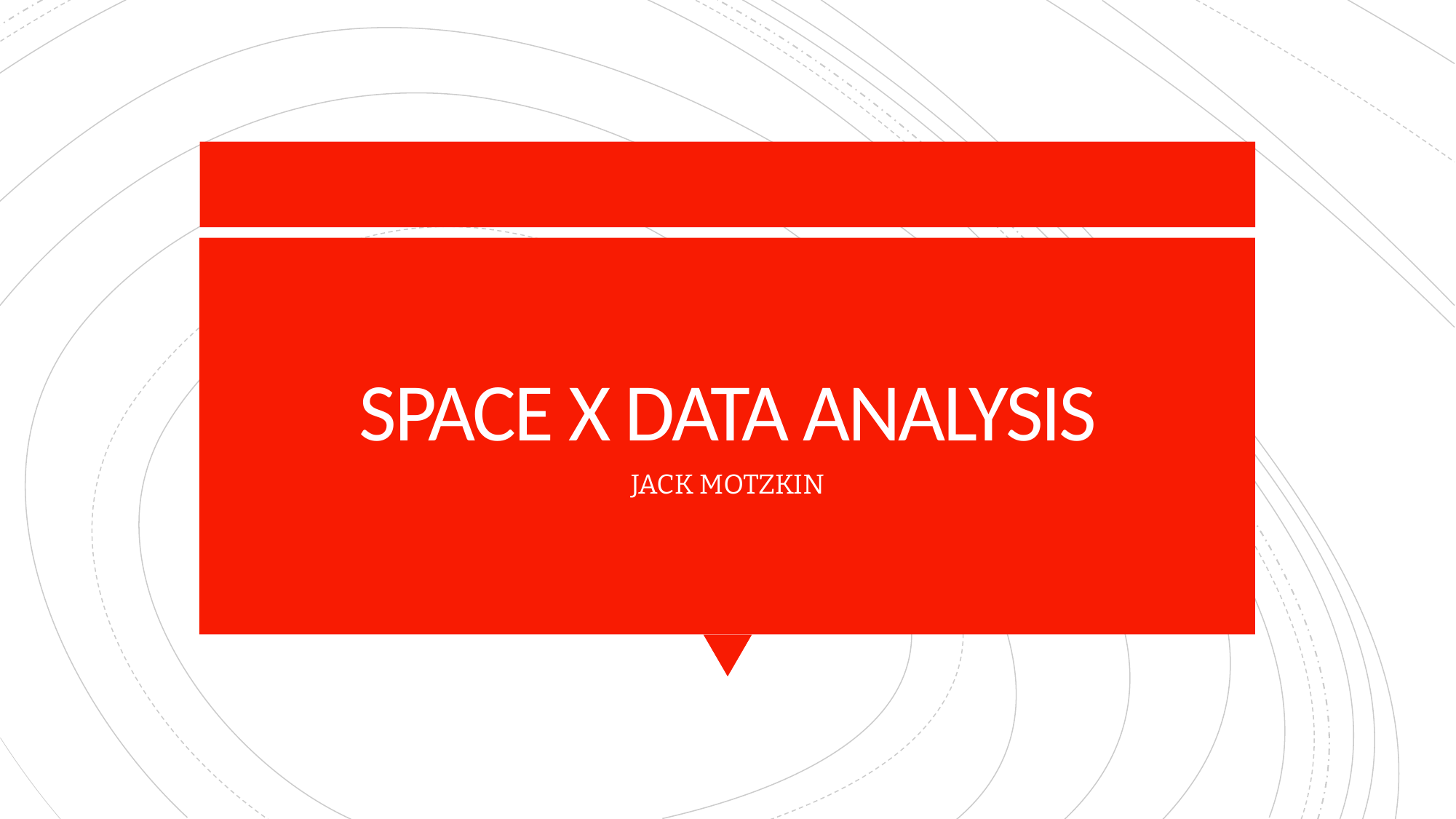

# SPACE X DATA ANALYSIS
JACK MOTZKIN